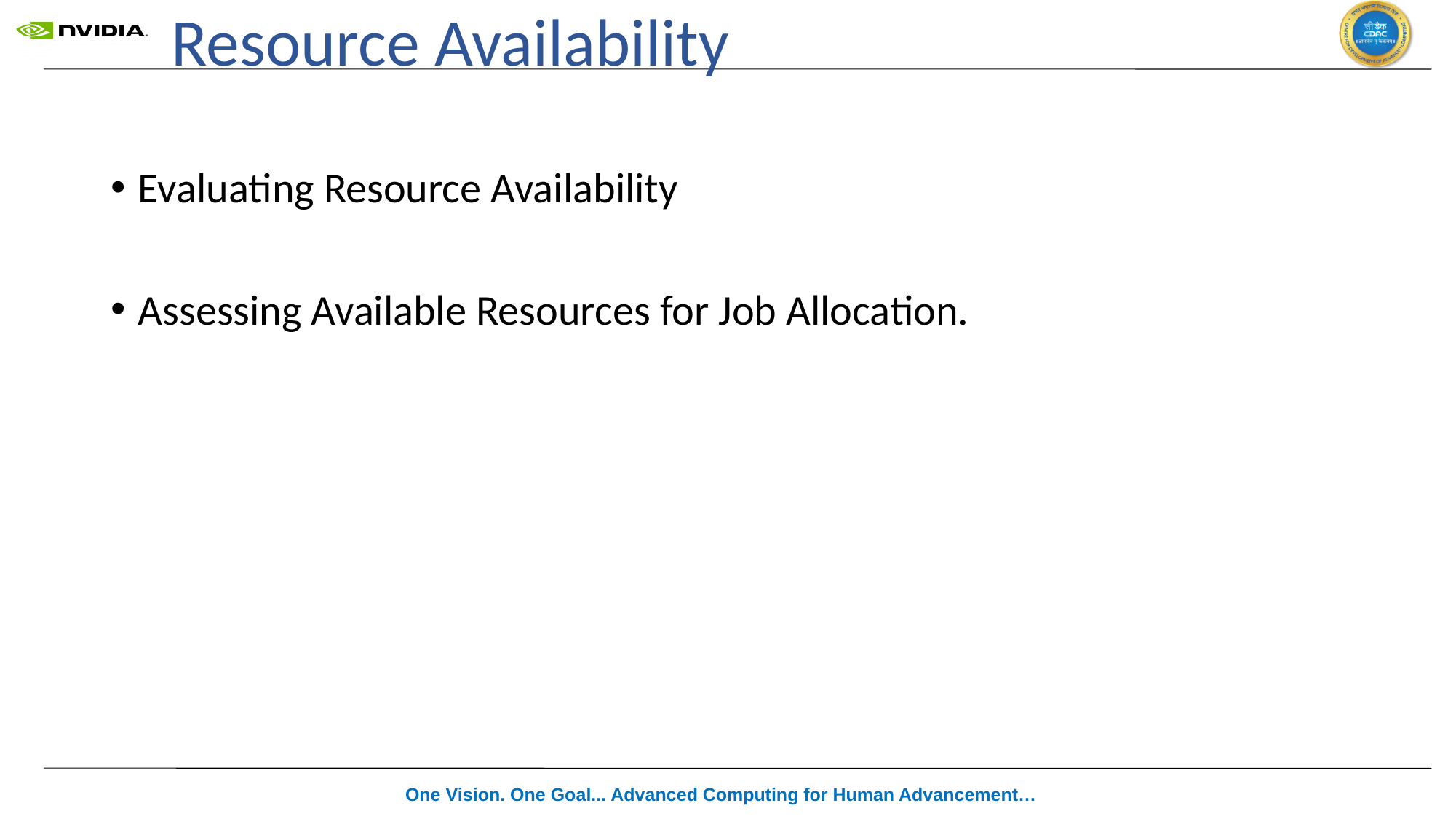

# Resource Availability

Evaluating Resource Availability

Assessing Available Resources for Job Allocation.